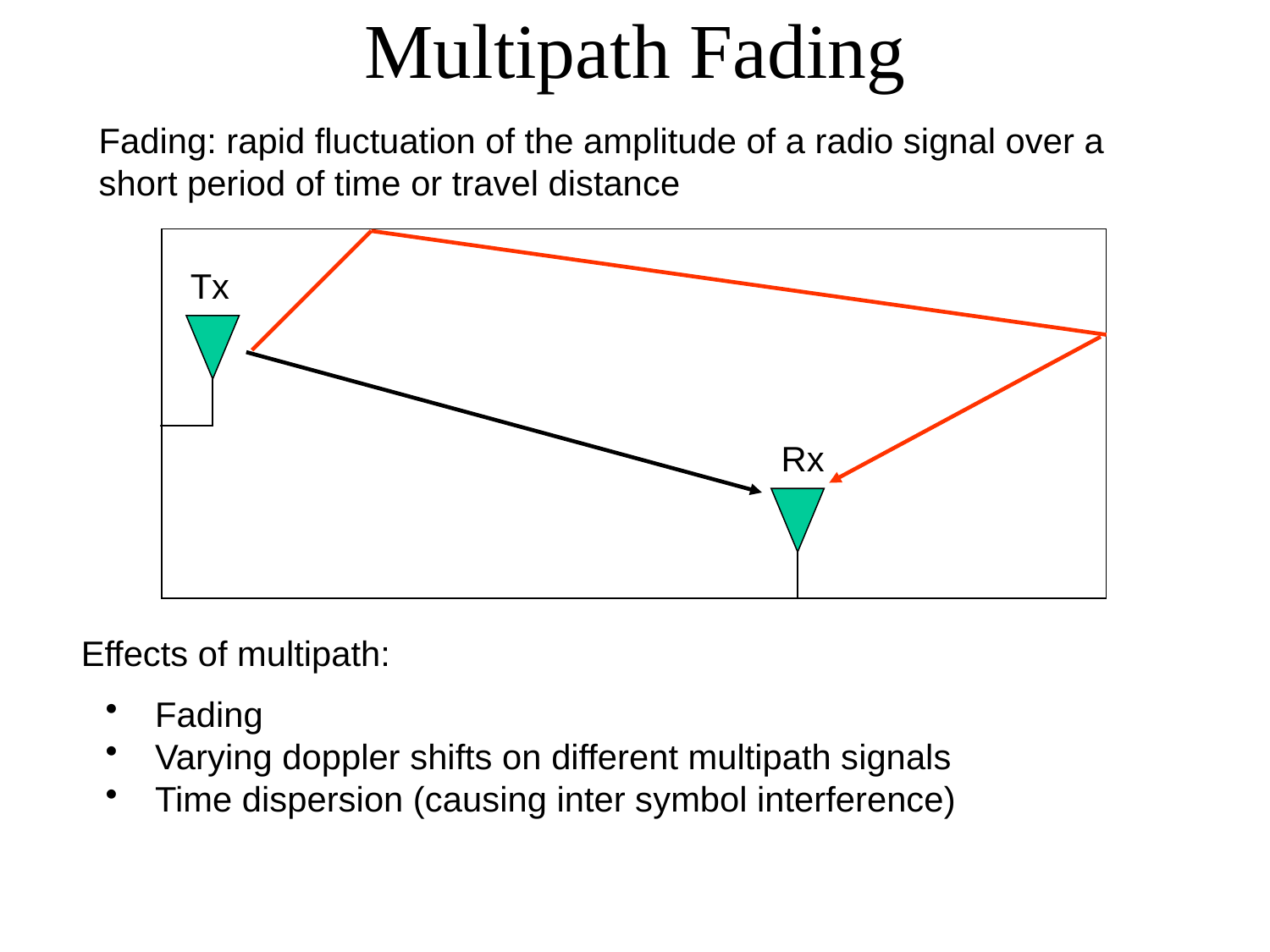

# Multipath Fading
Fading: rapid fluctuation of the amplitude of a radio signal over a
short period of time or travel distance

Tx

Rx

Effects of multipath:
  Fading
  Varying doppler shifts on different multipath signals
  Time dispersion (causing inter symbol interference)